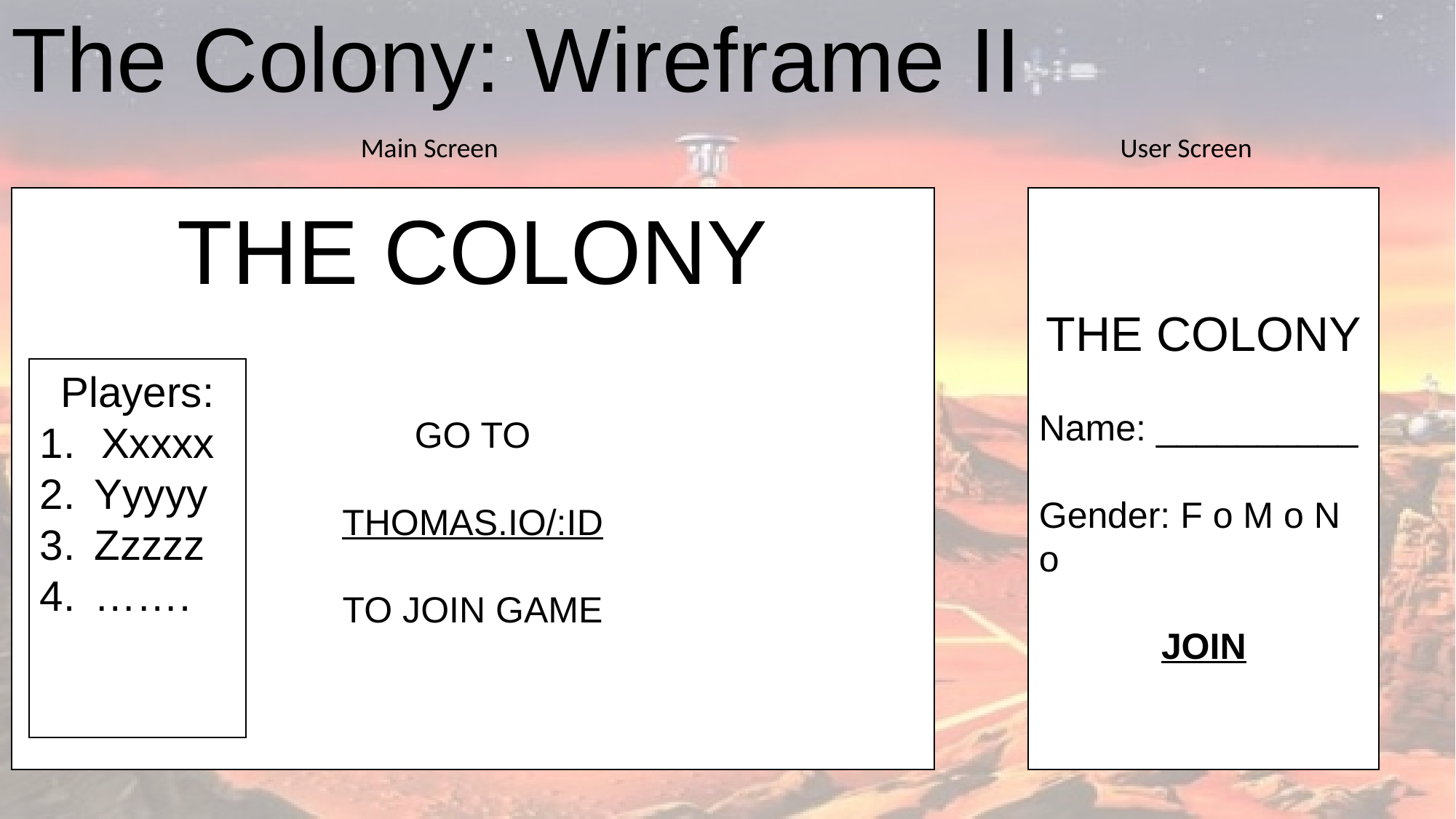

# The Colony: Wireframe II
Main Screen
User Screen

THE COLONY

Name: __________

Gender: F o M o N o

JOIN

THE COLONY

GO TO

THOMAS.IO/:ID

TO JOIN GAME

Players:
Xxxxx
Yyyyy
Zzzzz
…….